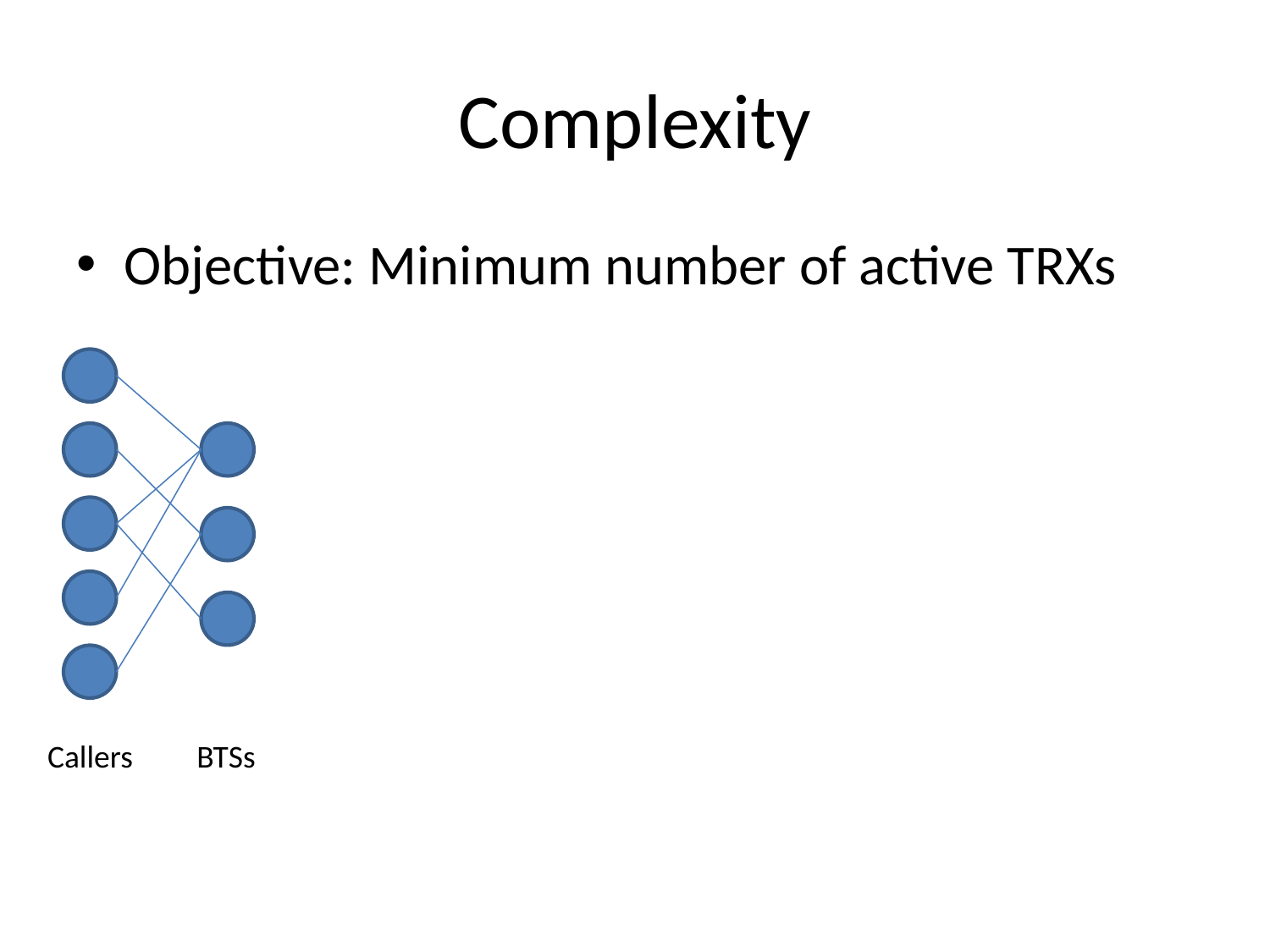

# Complexity
Objective: Minimum number of active TRXs

Callers
BTSs